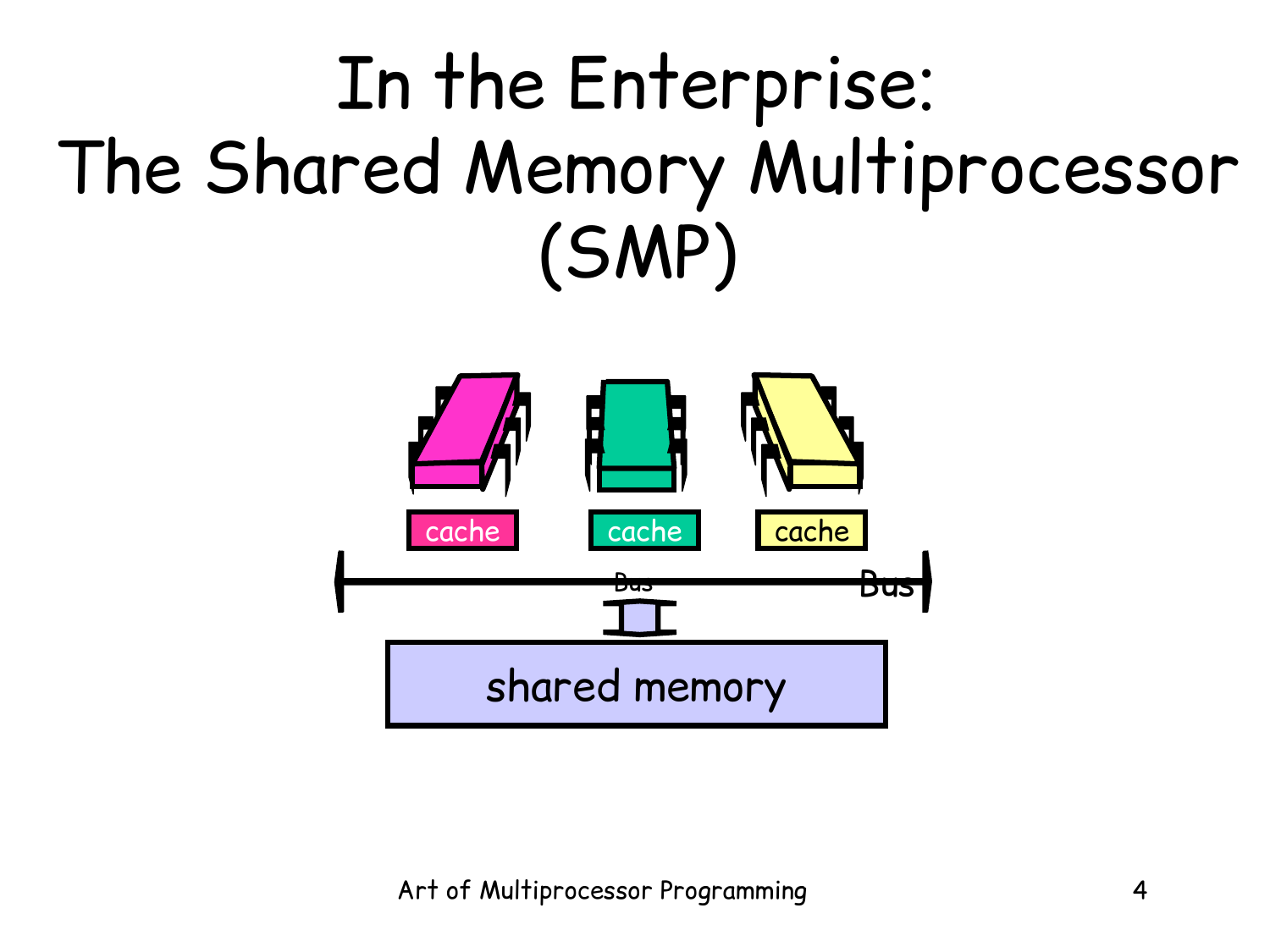

# In the Enterprise: The Shared Memory Multiprocessor (SMP)

cache
cache
cache
Bus
Bus

shared memory
Art of Multiprocessor Programming
4